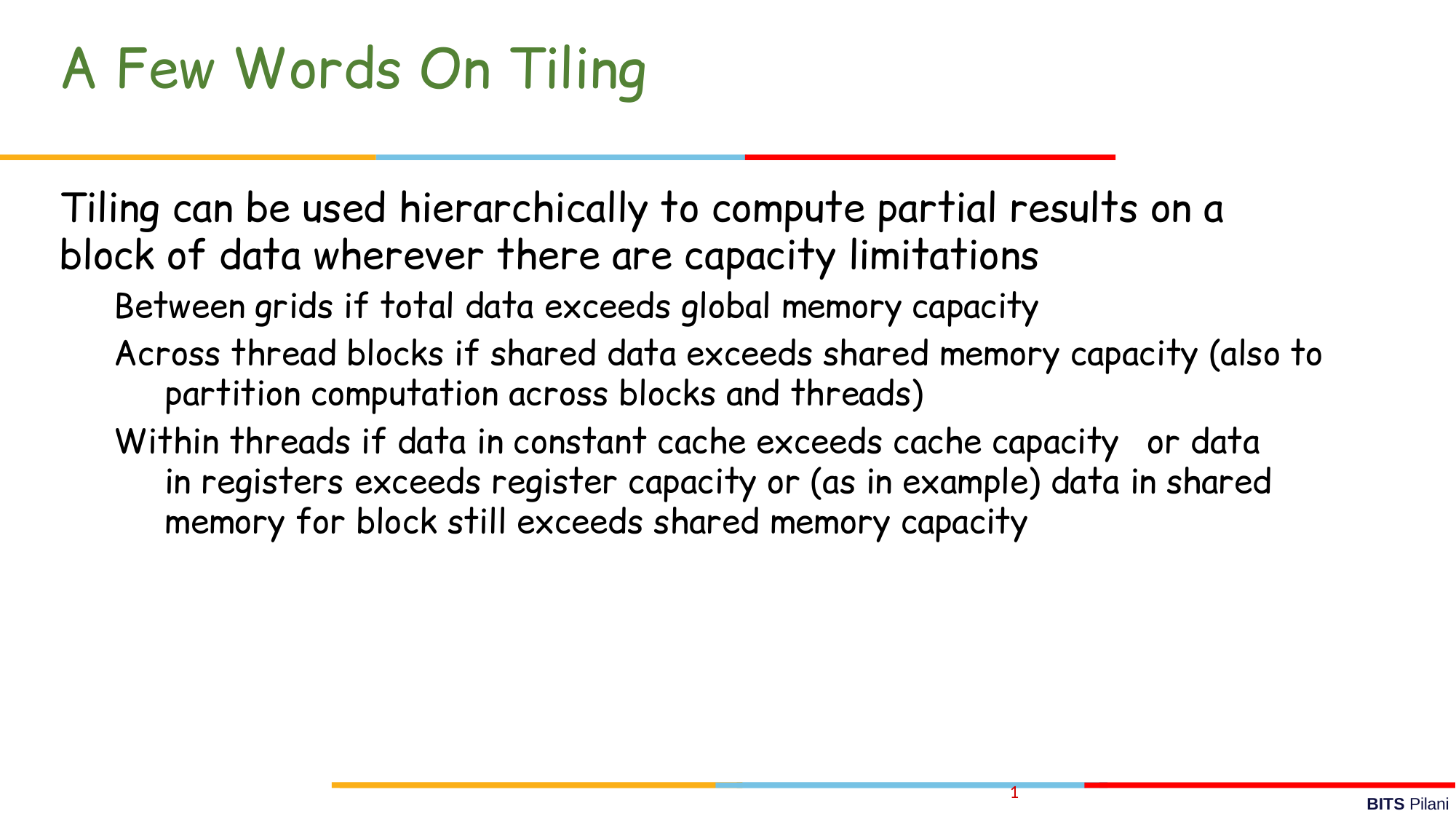

# A Few Words On Tiling
Tiling can be used hierarchically to compute partial results on a block of data wherever there are capacity limitations
Between grids if total data exceeds global memory capacity
Across thread blocks if shared data exceeds shared memory capacity (also to partition computation across blocks and threads)
Within threads if data in constant cache exceeds cache capacity	or data in registers exceeds register capacity or (as in example) data in shared memory for block still exceeds shared memory capacity
1
BITS Pilani